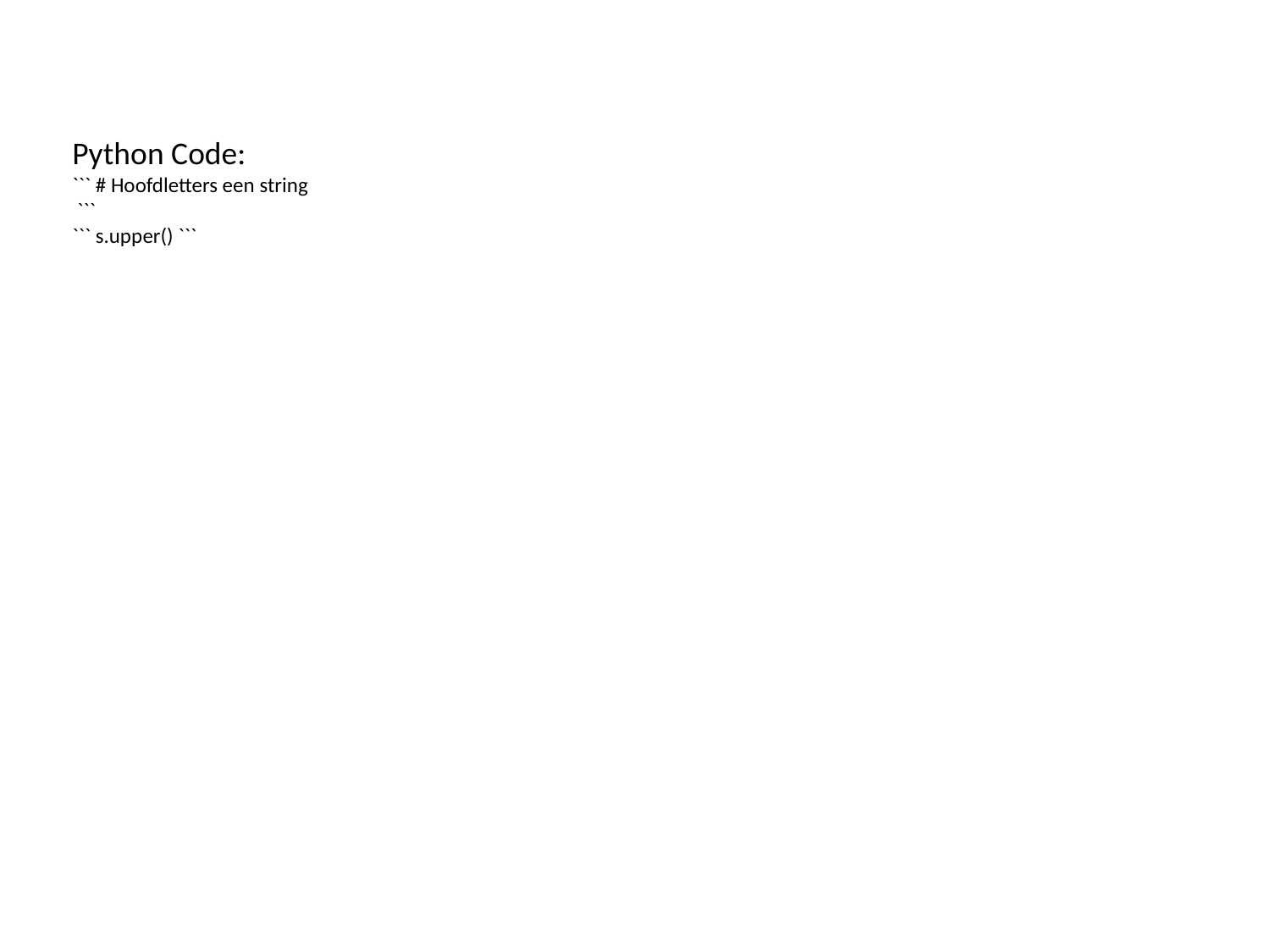

Python Code:
``` # Hoofdletters een string
 ```
``` s.upper() ```